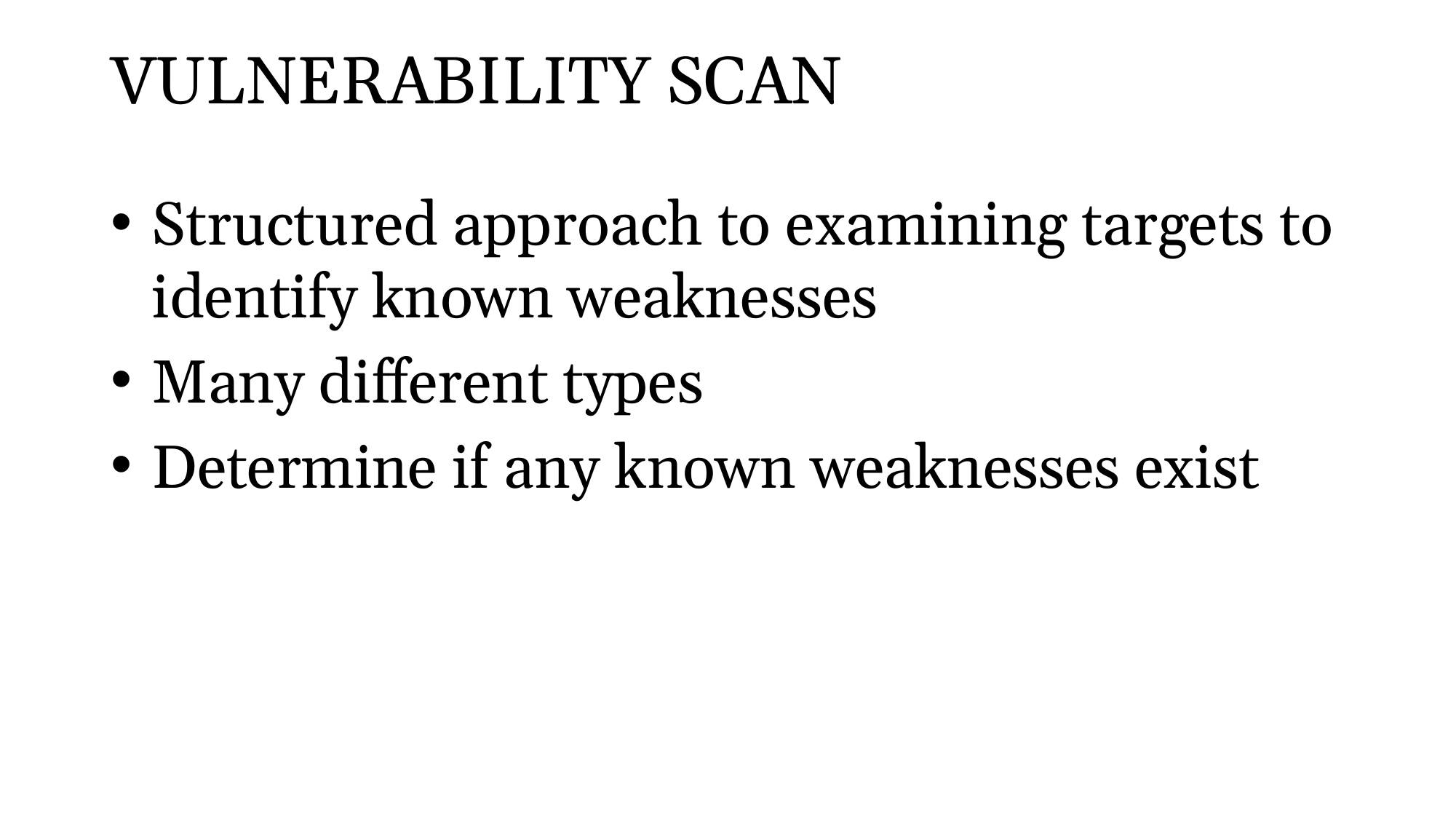

# VULNERABILITY SCAN
Structured approach to examining targets to identify known weaknesses
Many different types
Determine if any known weaknesses exist